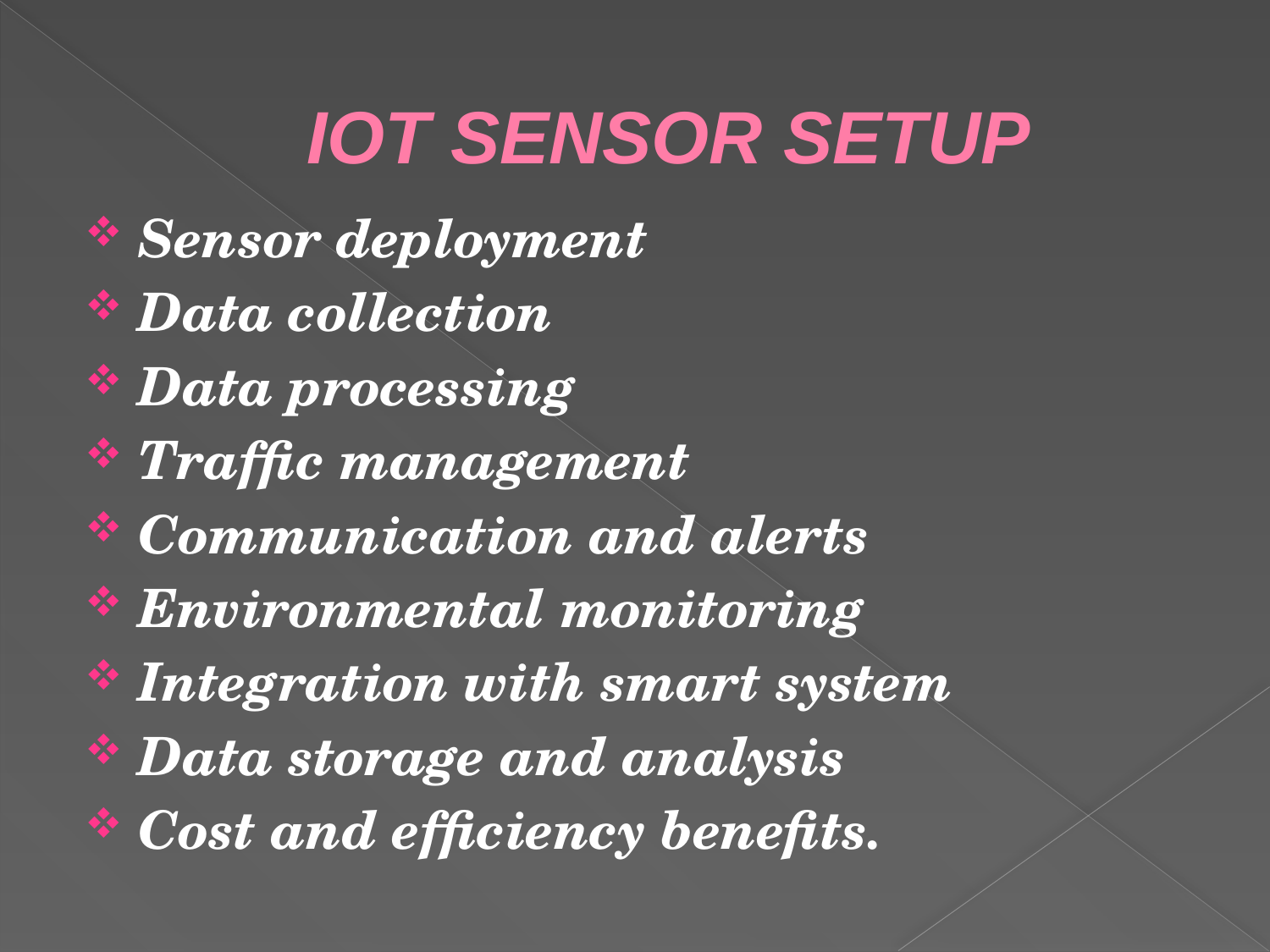

# IOT SENSOR SETUP
Sensor deployment
Data collection
Data processing
Traffic management
Communication and alerts
Environmental monitoring
Integration with smart system
Data storage and analysis
Cost and efficiency benefits.